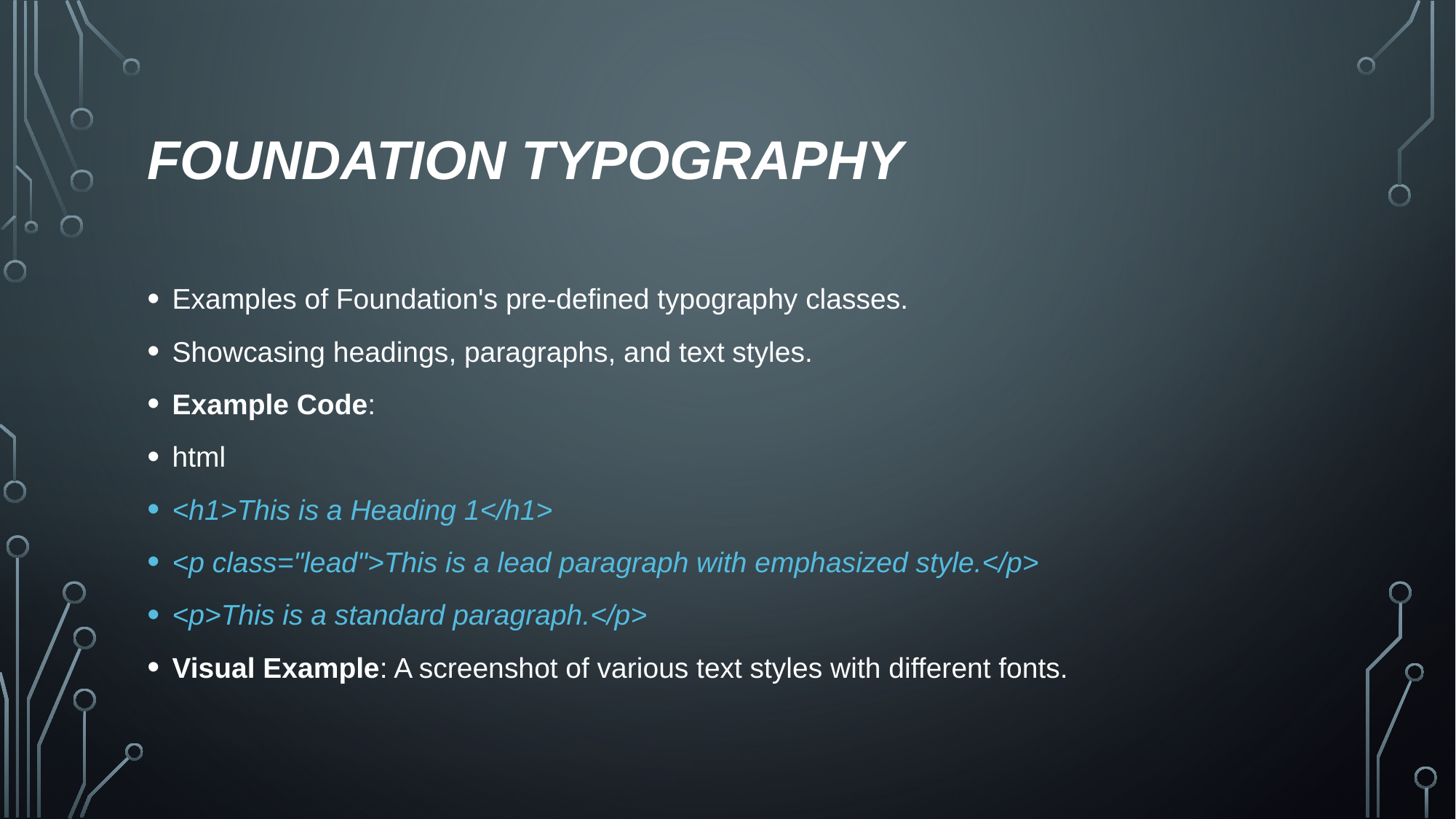

# Foundation Typography
Examples of Foundation's pre-defined typography classes.
Showcasing headings, paragraphs, and text styles.
Example Code:
html
<h1>This is a Heading 1</h1>
<p class="lead">This is a lead paragraph with emphasized style.</p>
<p>This is a standard paragraph.</p>
Visual Example: A screenshot of various text styles with different fonts.